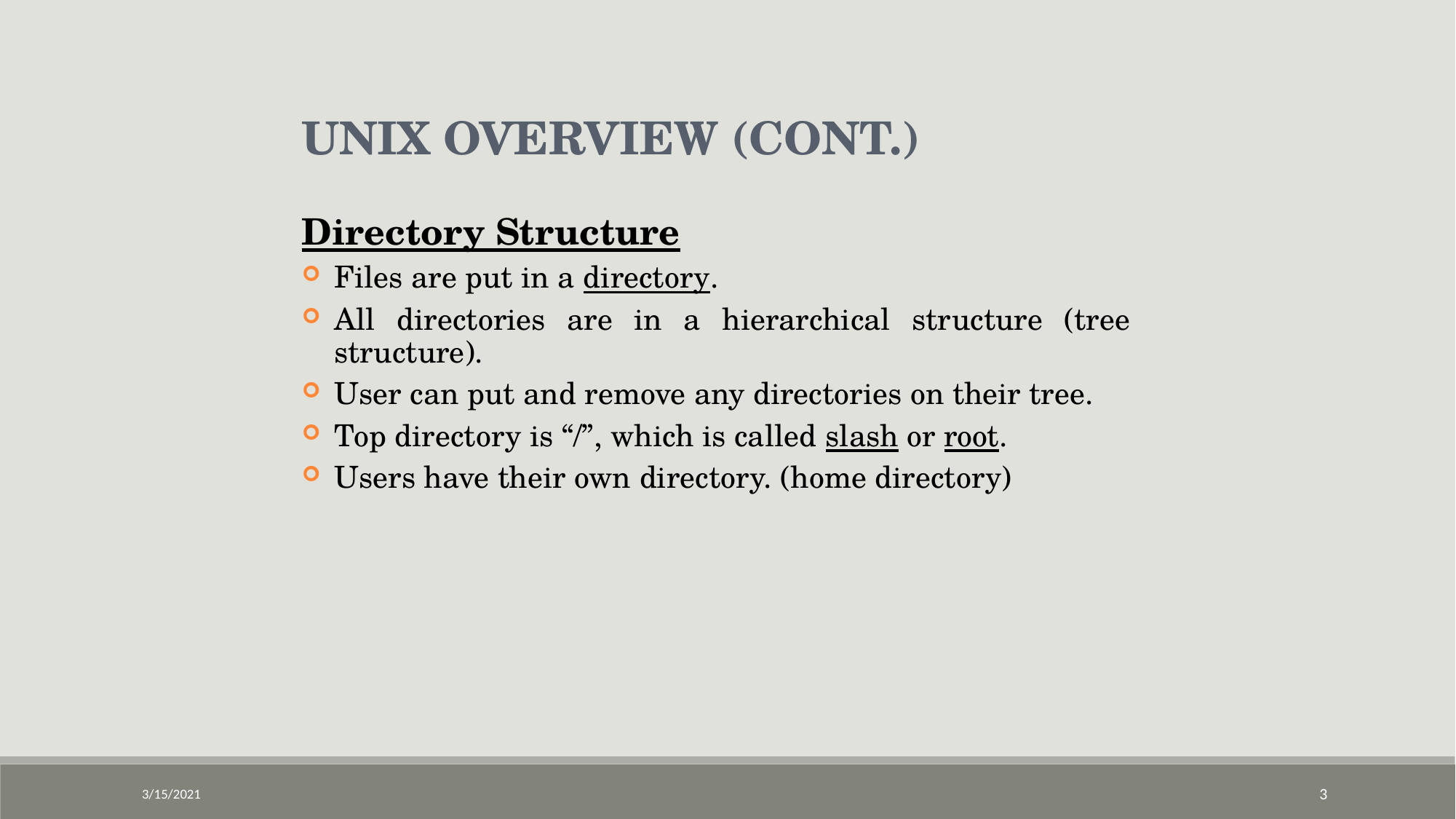

UNIX OVERVIEW (CONT.)‏
Directory Structure
Files are put in a directory.
All directories are in a hierarchical structure (tree structure).
User can put and remove any directories on their tree.
Top directory is “/”, which is called slash or root.
Users have their own directory. (home directory)‏

3/15/2021
3